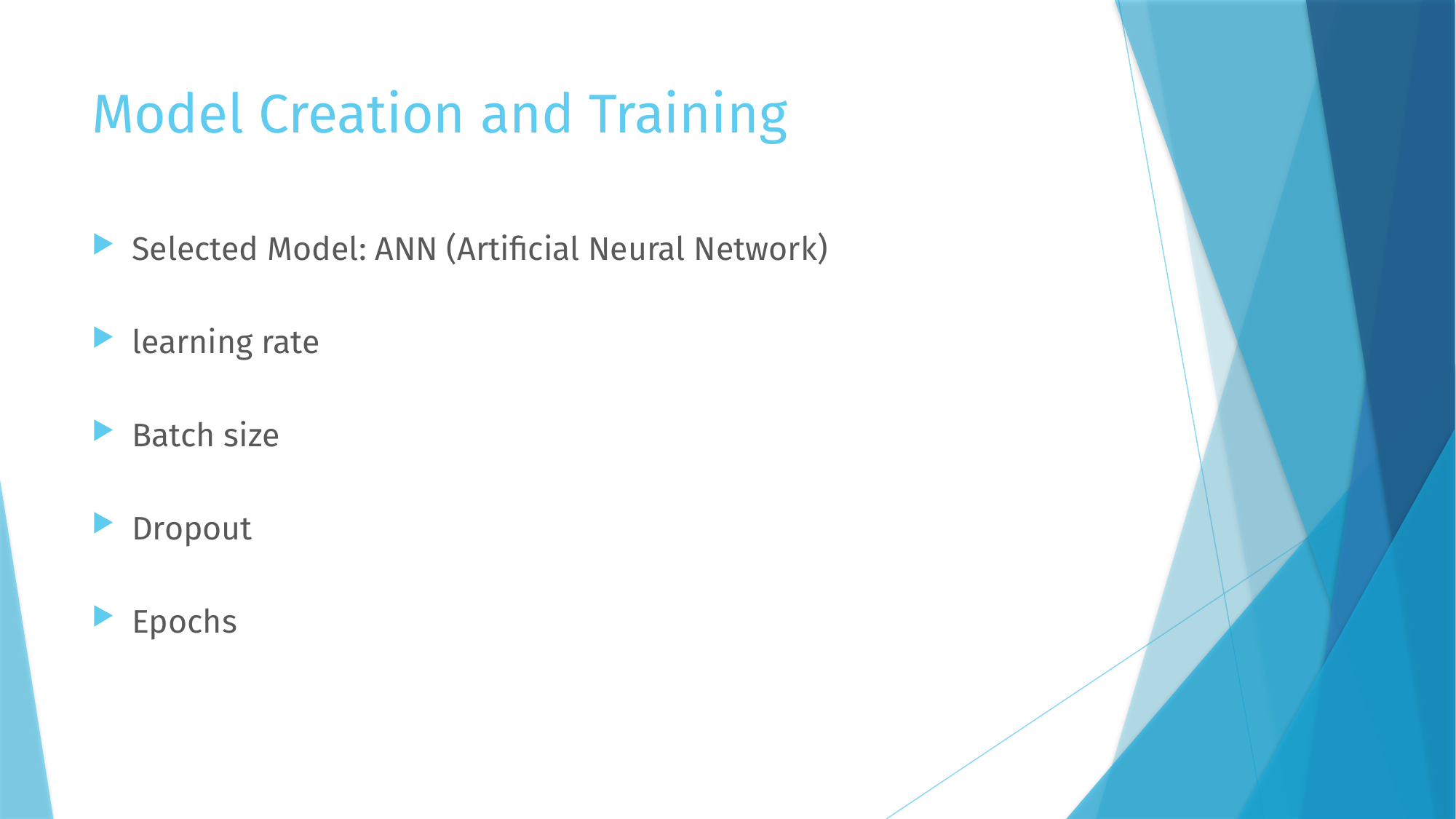

# Model Creation and Training
Selected Model: ANN (Artificial Neural Network)
learning rate
Batch size
Dropout
Epochs